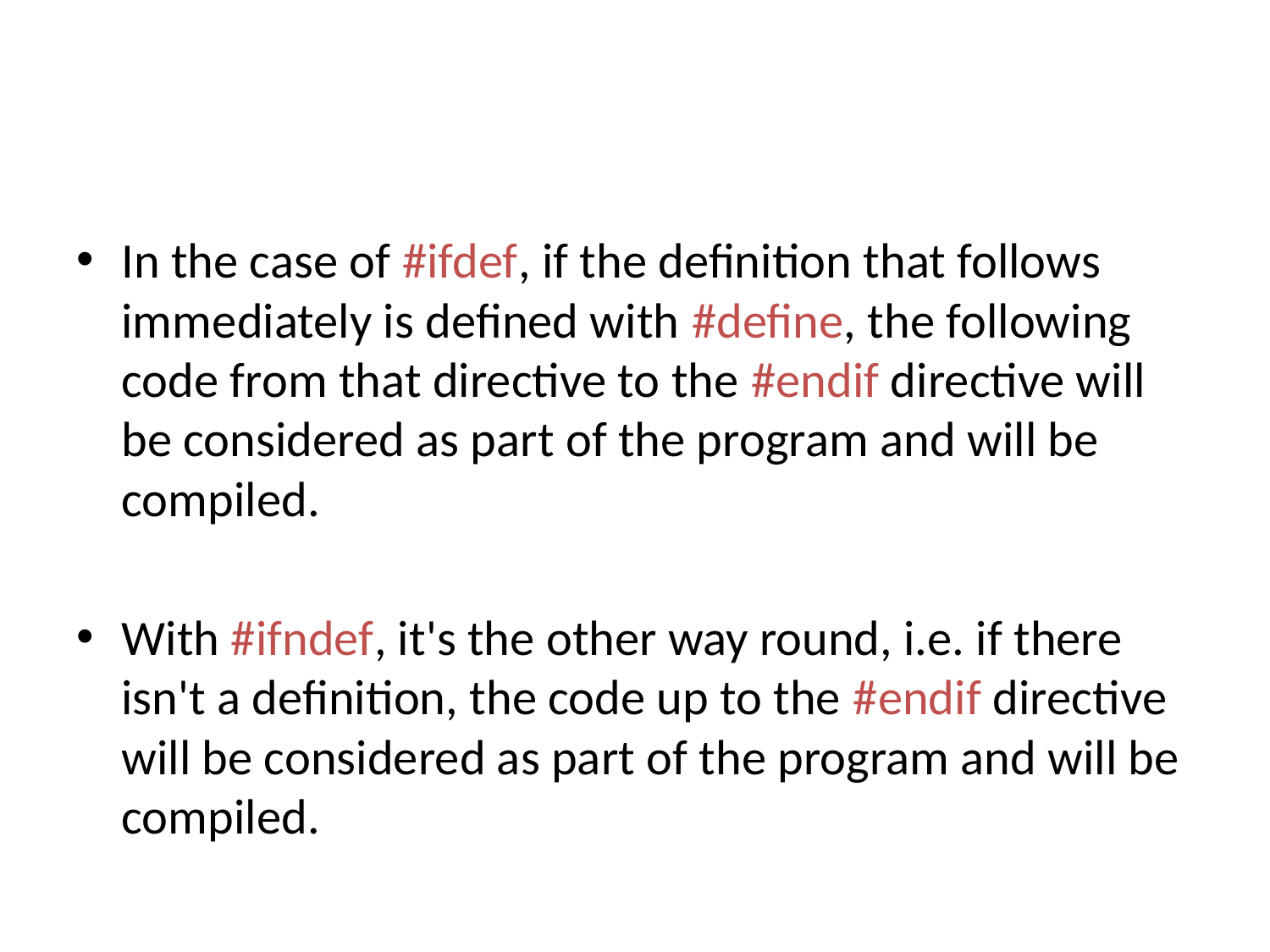

#
In the case of #ifdef, if the definition that follows immediately is defined with #define, the following code from that directive to the #endif directive will be considered as part of the program and will be compiled.

With #ifndef, it's the other way round, i.e. if there isn't a definition, the code up to the #endif directive will be considered as part of the program and will be compiled.